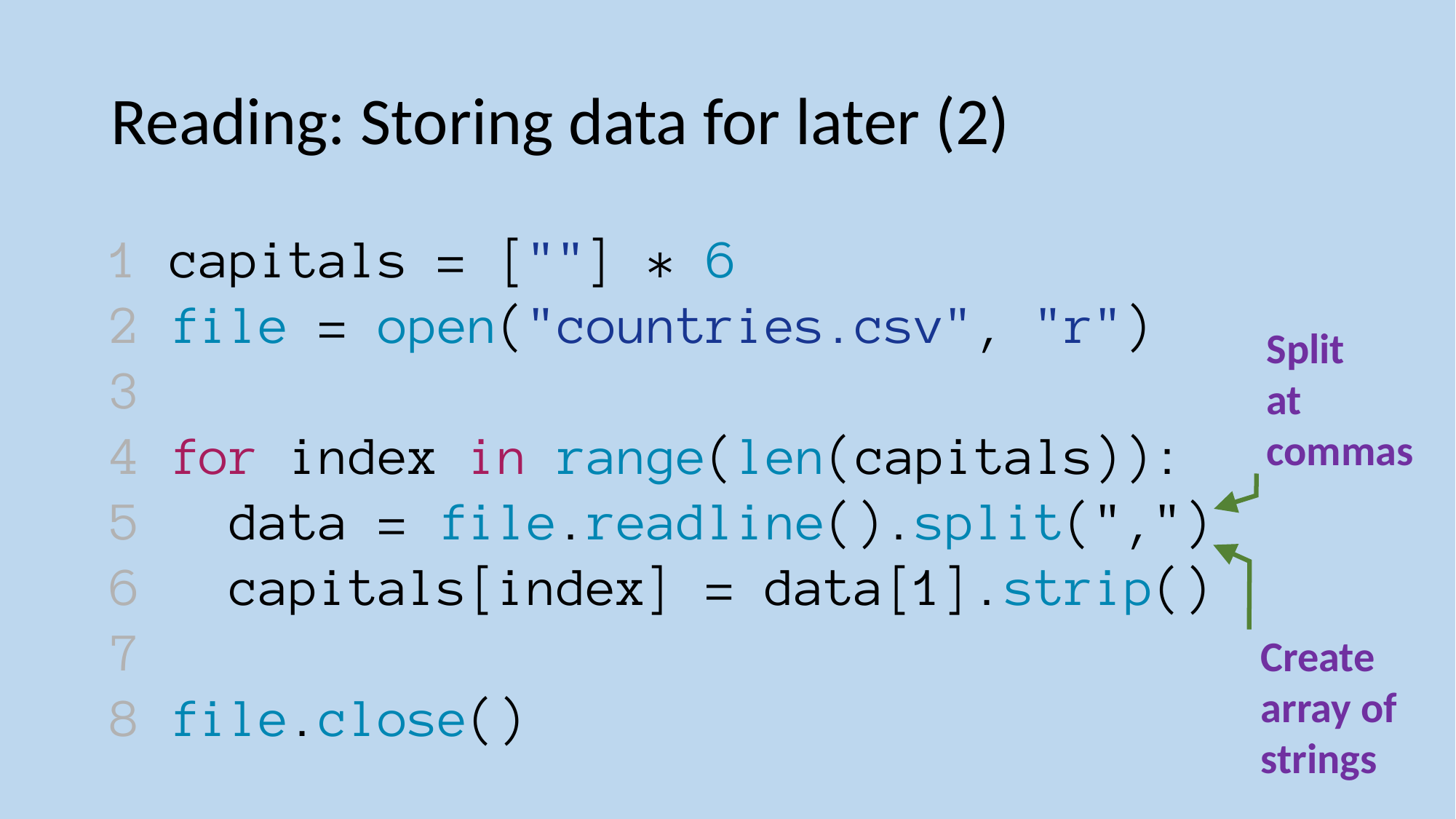

# Reading: Storing data for later (2)
1 capitals = [""] * 6
2 file = open("countries.csv", "r")
3
4 for index in range(len(capitals)):
5   data = file.readline().split(",")
6   capitals[index] = data[1].strip()
7
8 file.close()
Split
at
commas
Create
array of
strings